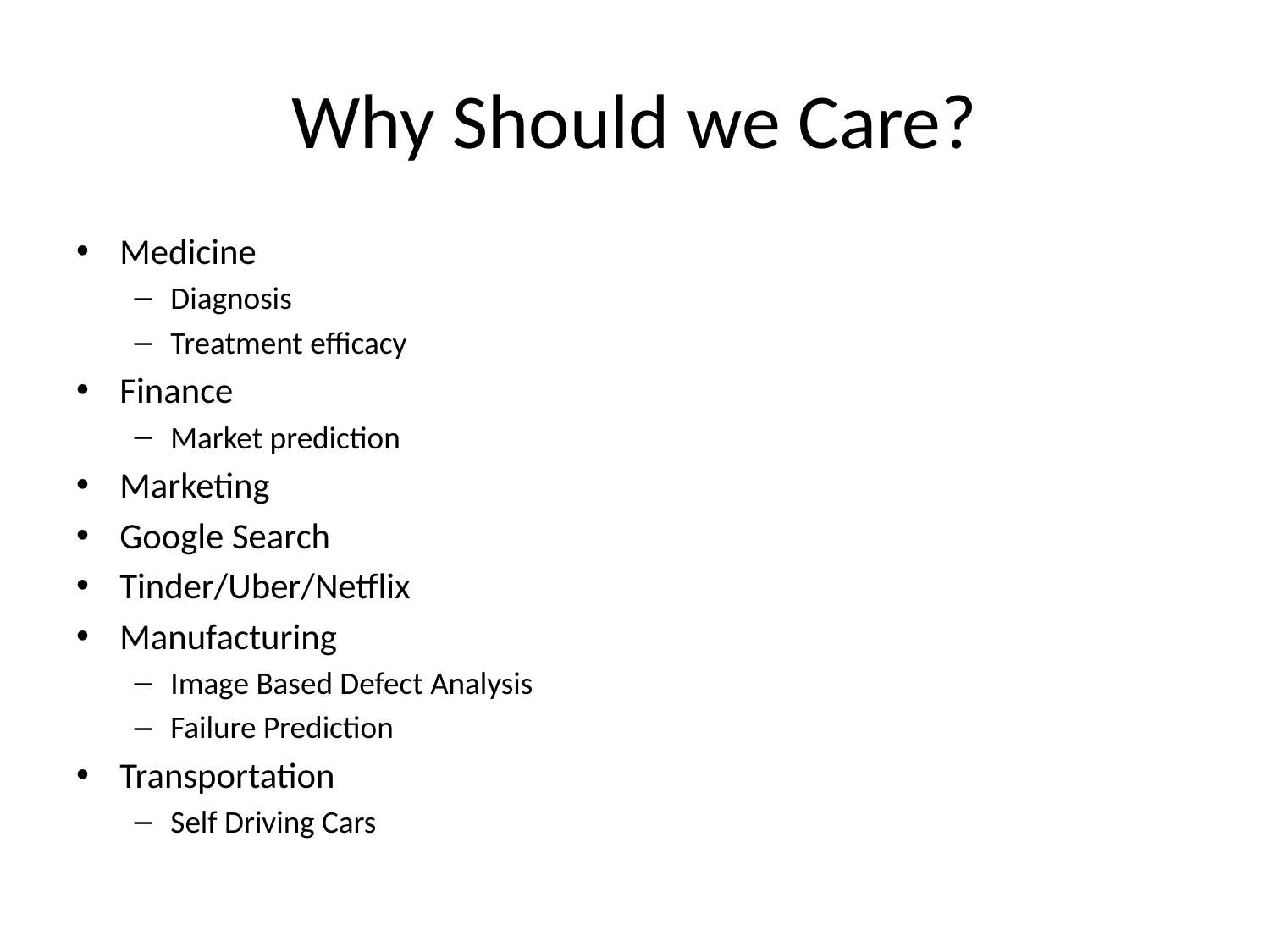

# Why Should we Care?
Medicine
Diagnosis
Treatment efficacy
Finance
Market prediction
Marketing
Google Search
Tinder/Uber/Netflix
Manufacturing
Image Based Defect Analysis
Failure Prediction
Transportation
Self Driving Cars